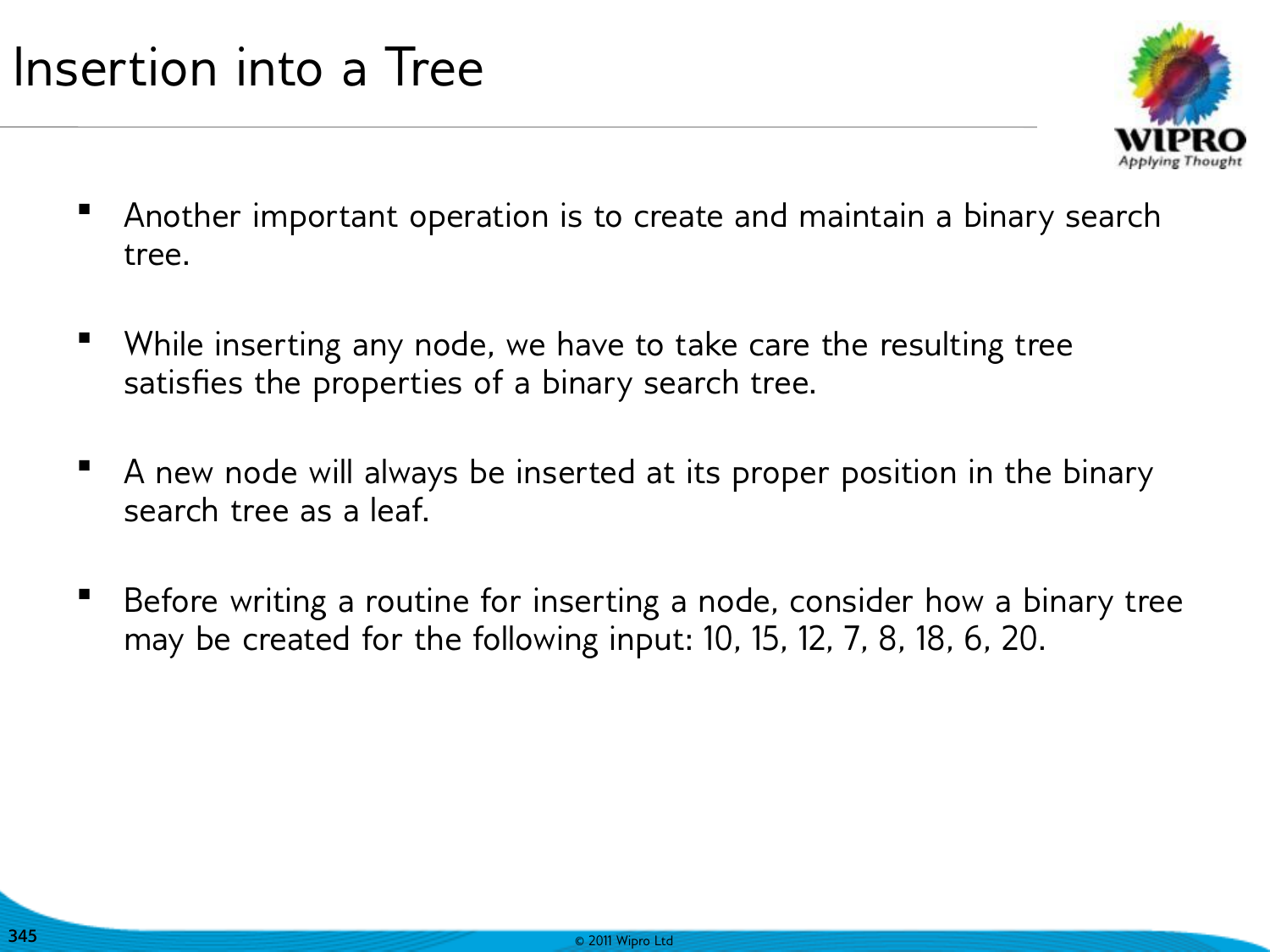

Insertion into a Tree
Another important operation is to create and maintain a binary search tree.

While inserting any node, we have to take care the resulting tree satisfies the properties of a binary search tree.

A new node will always be inserted at its proper position in the binary search tree as a leaf.

Before writing a routine for inserting a node, consider how a binary tree may be created for the following input: 10, 15, 12, 7, 8, 18, 6, 20.